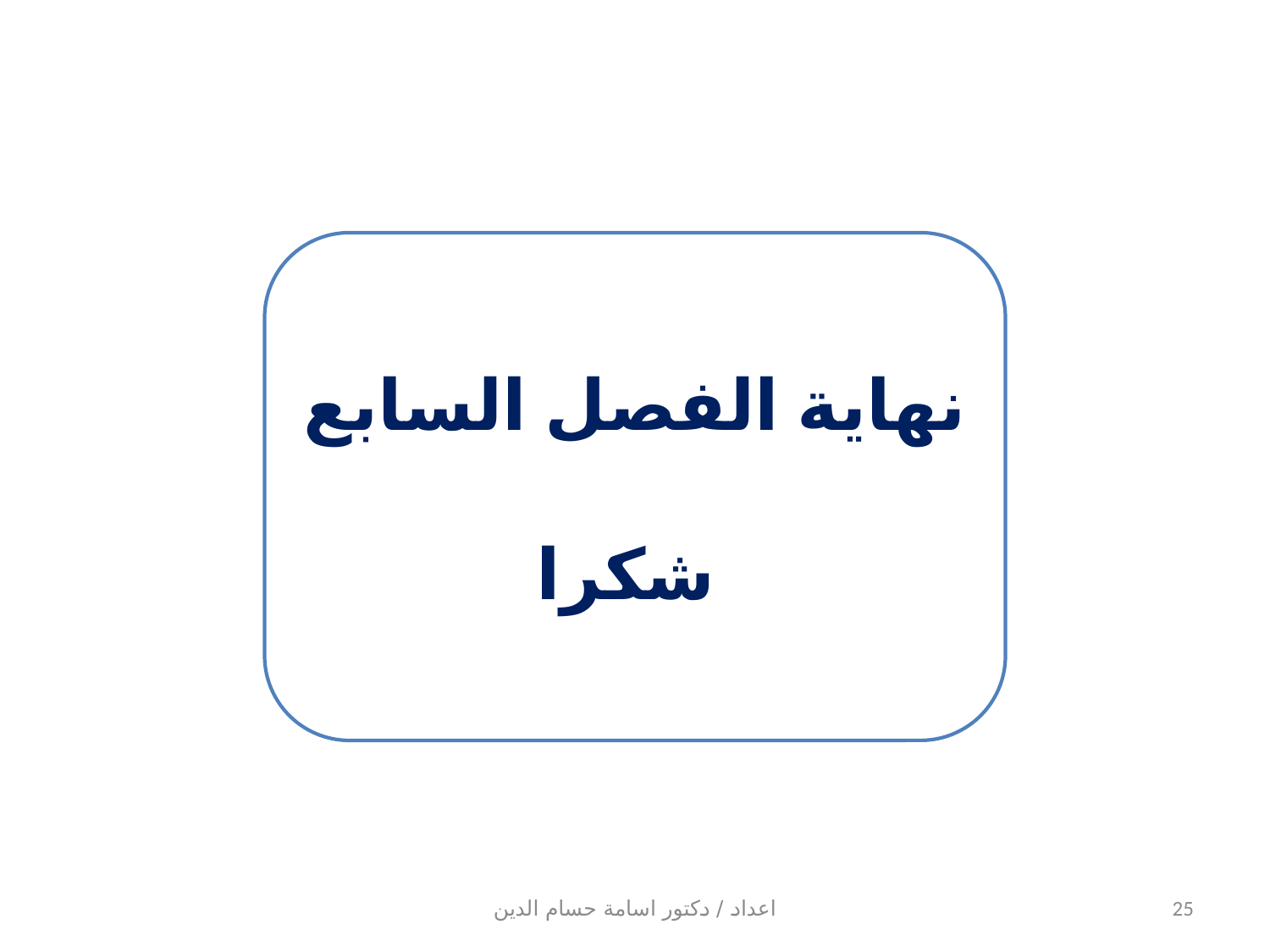

نهاية الفصل السابع

شكرا
اعداد / دكتور اسامة حسام الدين
25